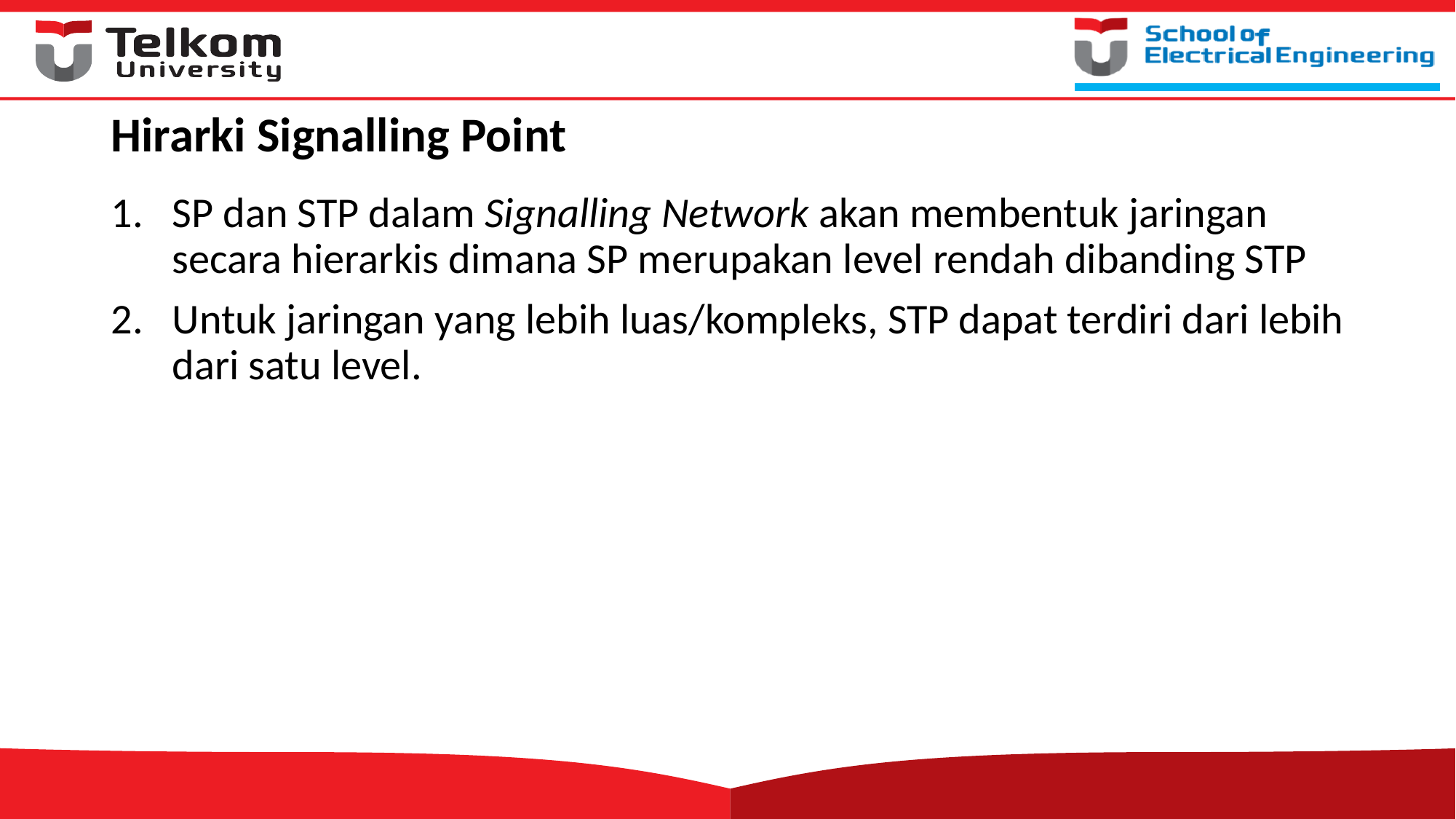

# Hirarki Signalling Point
SP dan STP dalam Signalling Network akan membentuk jaringan secara hierarkis dimana SP merupakan level rendah dibanding STP
Untuk jaringan yang lebih luas/kompleks, STP dapat terdiri dari lebih dari satu level.